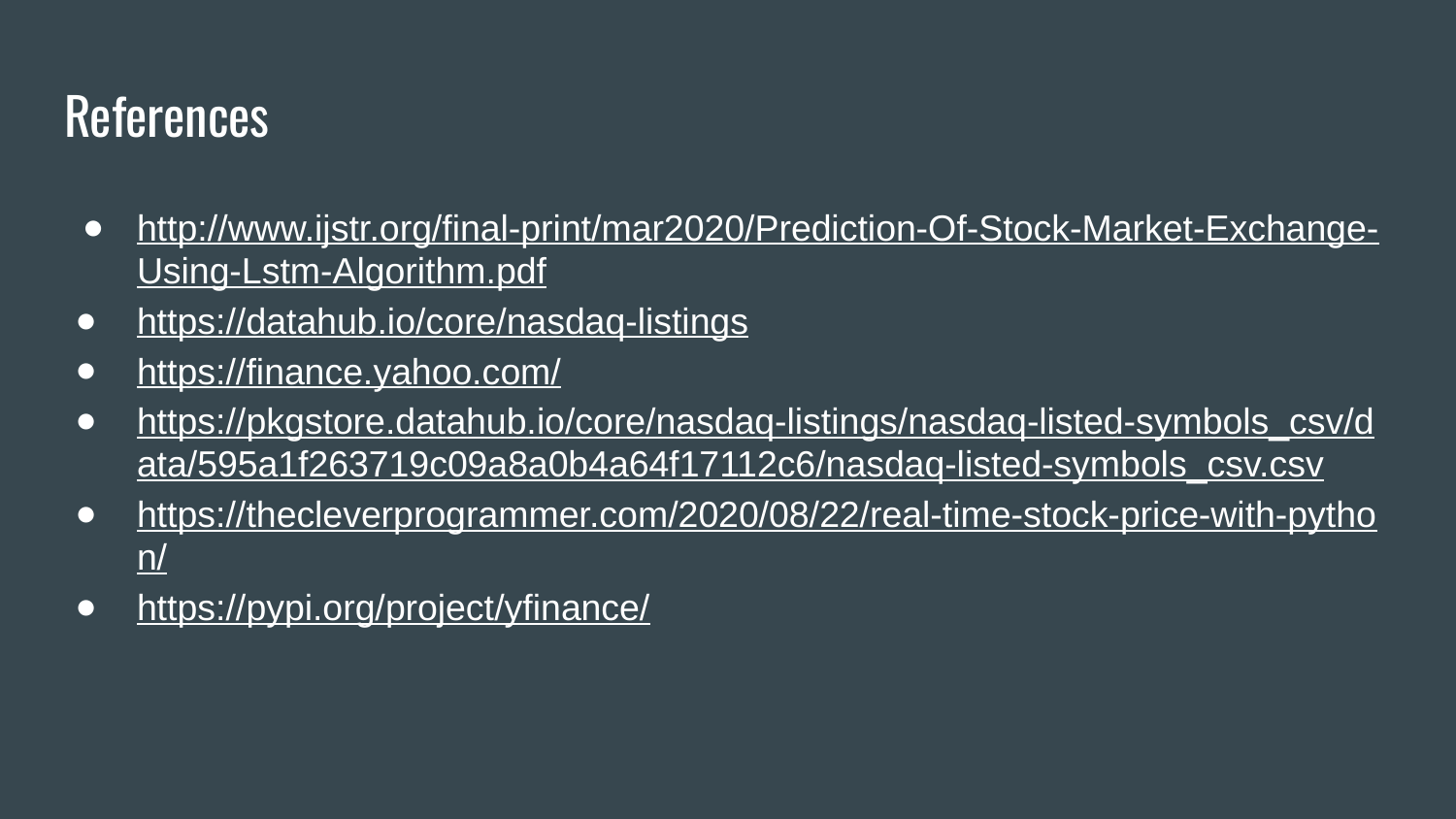

# References
http://www.ijstr.org/final-print/mar2020/Prediction-Of-Stock-Market-Exchange-Using-Lstm-Algorithm.pdf
https://datahub.io/core/nasdaq-listings
https://finance.yahoo.com/
https://pkgstore.datahub.io/core/nasdaq-listings/nasdaq-listed-symbols_csv/data/595a1f263719c09a8a0b4a64f17112c6/nasdaq-listed-symbols_csv.csv
https://thecleverprogrammer.com/2020/08/22/real-time-stock-price-with-python/
https://pypi.org/project/yfinance/